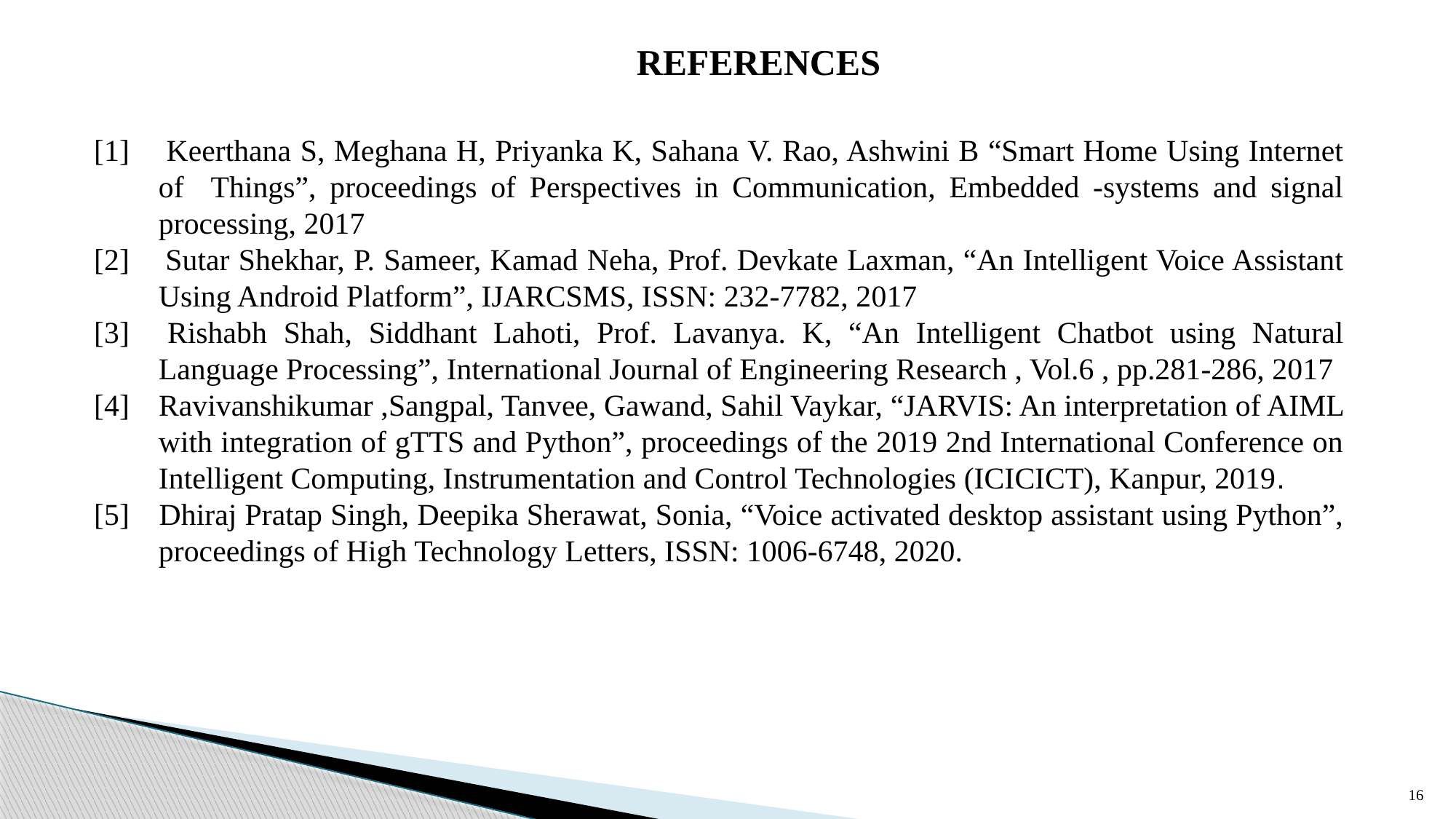

REFERENCES
[1]    Keerthana S, Meghana H, Priyanka K, Sahana V. Rao, Ashwini B “Smart Home Using Internet of  Things”, proceedings of Perspectives in Communication, Embedded -systems and signal processing, 2017
[2]    Sutar Shekhar, P. Sameer, Kamad Neha, Prof. Devkate Laxman, “An Intelligent Voice Assistant Using Android Platform”, IJARCSMS, ISSN: 232-7782, 2017
[3] 	Rishabh Shah, Siddhant Lahoti, Prof. Lavanya. K, “An Intelligent Chatbot using Natural Language Processing”, International Journal of Engineering Research , Vol.6 , pp.281-286, 2017
[4] 	Ravivanshikumar ,Sangpal, Tanvee, Gawand, Sahil Vaykar, “JARVIS: An interpretation of AIML with integration of gTTS and Python”, proceedings of the 2019 2nd International Conference on Intelligent Computing, Instrumentation and Control Technologies (ICICICT), Kanpur, 2019.
[5] 	Dhiraj Pratap Singh, Deepika Sherawat, Sonia, “Voice activated desktop assistant using Python”, proceedings of High Technology Letters, ISSN: 1006-6748, 2020.

16